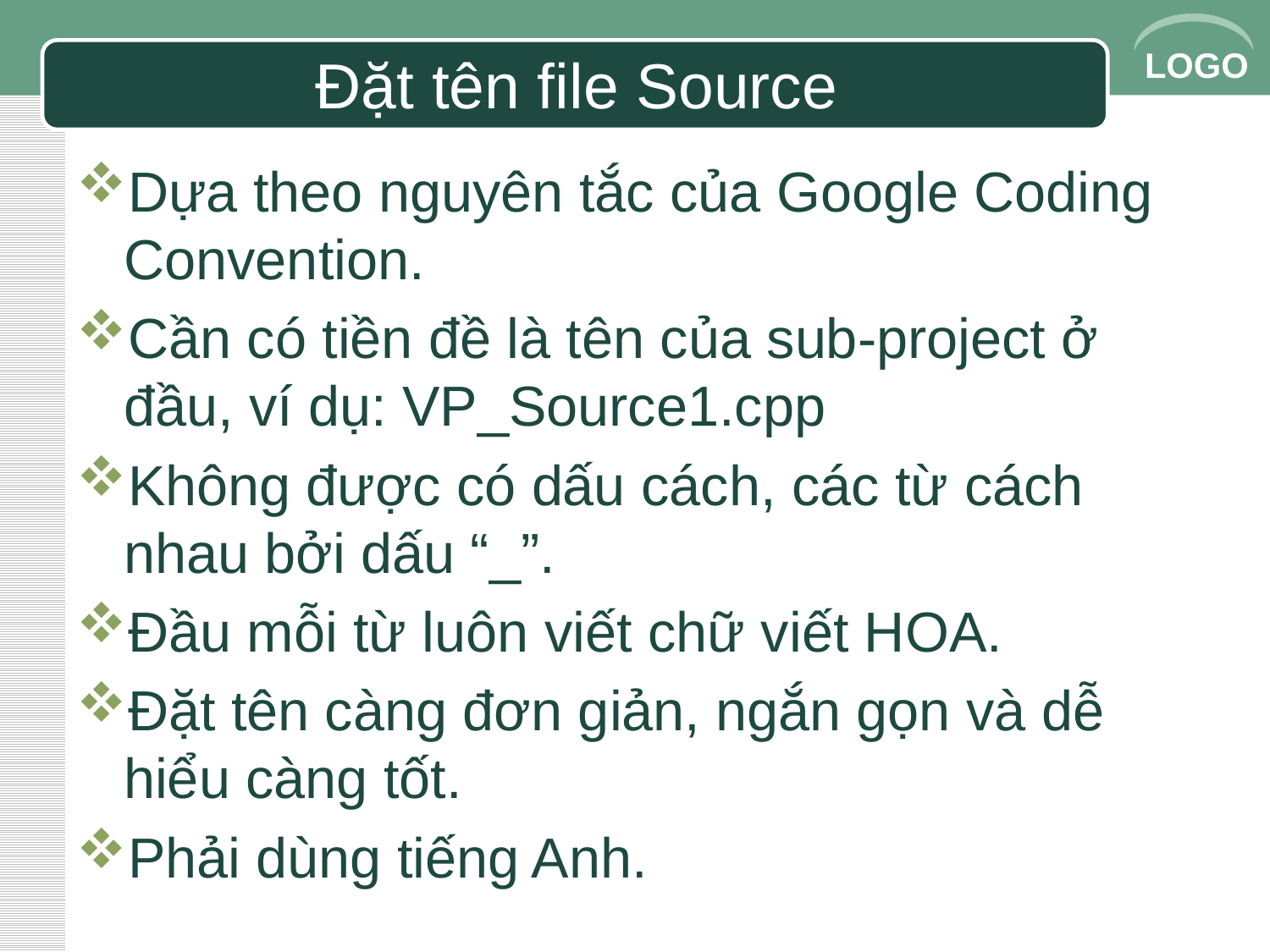

# Đặt tên file Source
Dựa theo nguyên tắc của Google Coding Convention.
Cần có tiền đề là tên của sub-project ở đầu, ví dụ: VP_Source1.cpp
Không được có dấu cách, các từ cách nhau bởi dấu “_”.
Đầu mỗi từ luôn viết chữ viết HOA.
Đặt tên càng đơn giản, ngắn gọn và dễ hiểu càng tốt.
Phải dùng tiếng Anh.